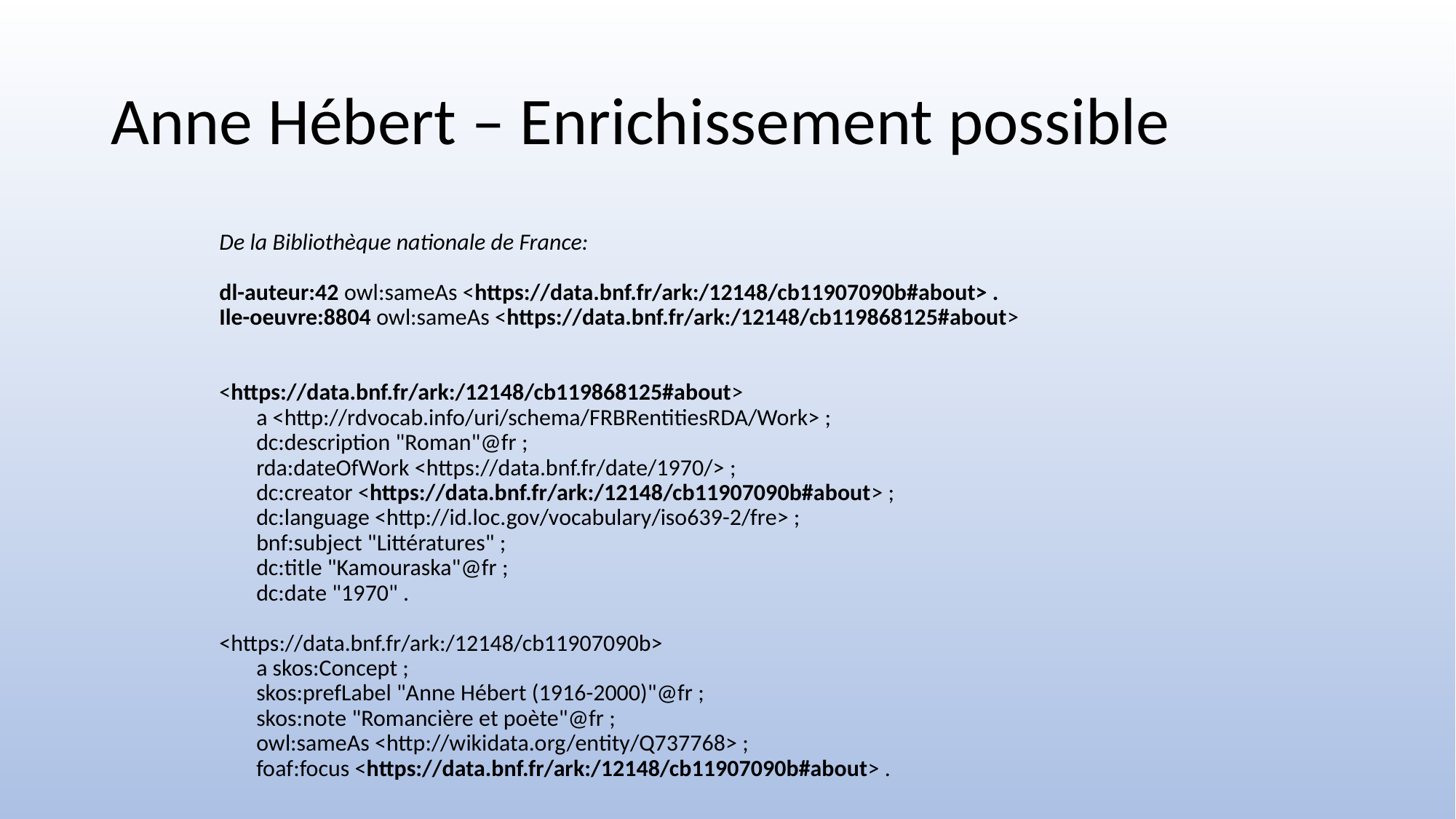

# Anne Hébert – Enrichissement possible

De la Bibliothèque nationale de France:

dl-auteur:42 owl:sameAs <https://data.bnf.fr/ark:/12148/cb11907090b#about> .
Ile-oeuvre:8804 owl:sameAs <https://data.bnf.fr/ark:/12148/cb119868125#about>

<https://data.bnf.fr/ark:/12148/cb119868125#about>
       a <http://rdvocab.info/uri/schema/FRBRentitiesRDA/Work> ;
       dc:description "Roman"@fr ;
       rda:dateOfWork <https://data.bnf.fr/date/1970/> ;
       dc:creator <https://data.bnf.fr/ark:/12148/cb11907090b#about> ;
       dc:language <http://id.loc.gov/vocabulary/iso639-2/fre> ;
       bnf:subject "Littératures" ;
       dc:title "Kamouraska"@fr ;
       dc:date "1970" .

<https://data.bnf.fr/ark:/12148/cb11907090b>
       a skos:Concept ;
       skos:prefLabel "Anne Hébert (1916-2000)"@fr ;
       skos:note "Romancière et poète"@fr ;
       owl:sameAs <http://wikidata.org/entity/Q737768> ;
       foaf:focus <https://data.bnf.fr/ark:/12148/cb11907090b#about> .